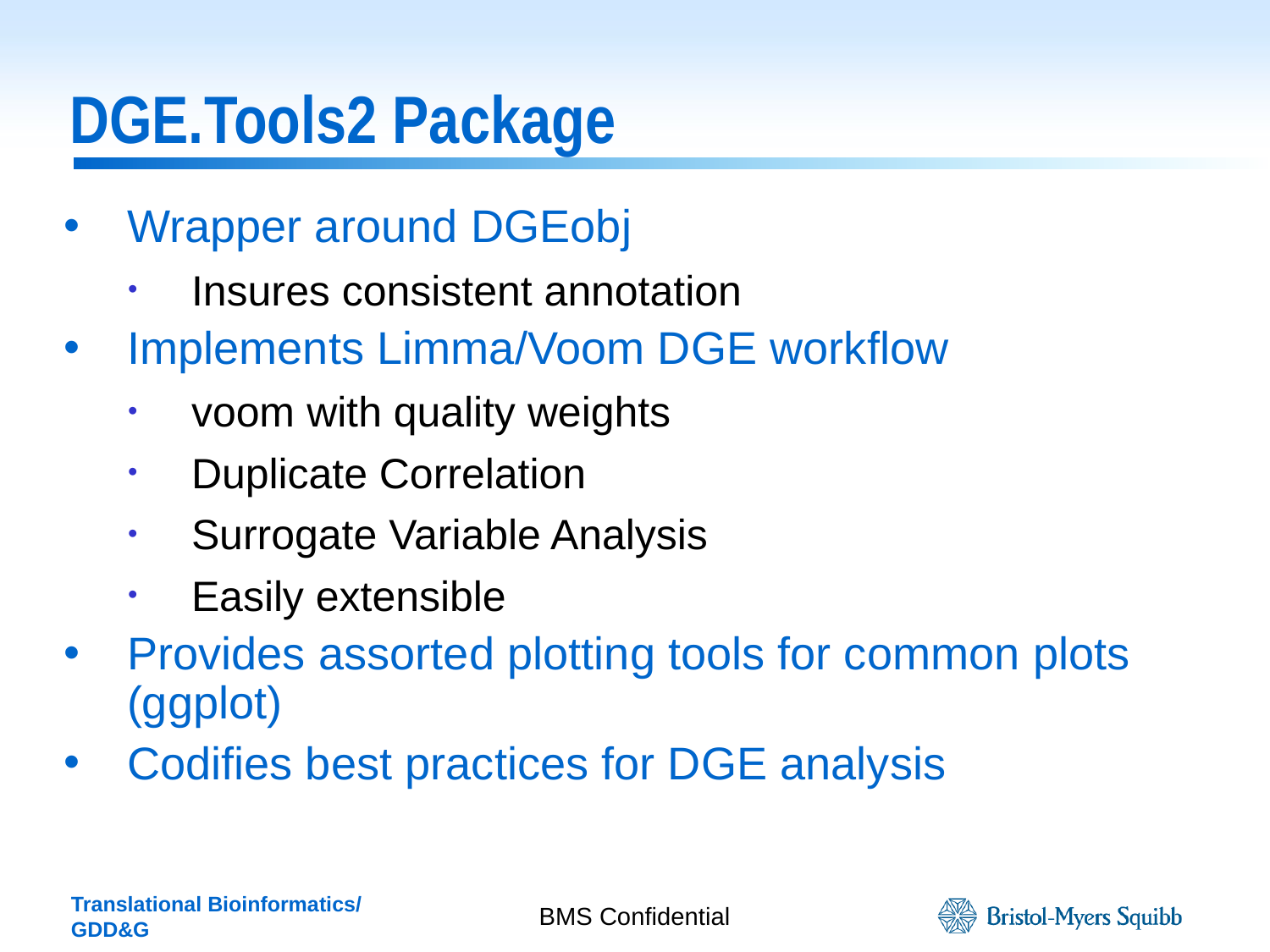

# DGE.Tools2 Package
Wrapper around DGEobj
Insures consistent annotation
Implements Limma/Voom DGE workflow
voom with quality weights
Duplicate Correlation
Surrogate Variable Analysis
Easily extensible
Provides assorted plotting tools for common plots (ggplot)
Codifies best practices for DGE analysis

BMS Confidential